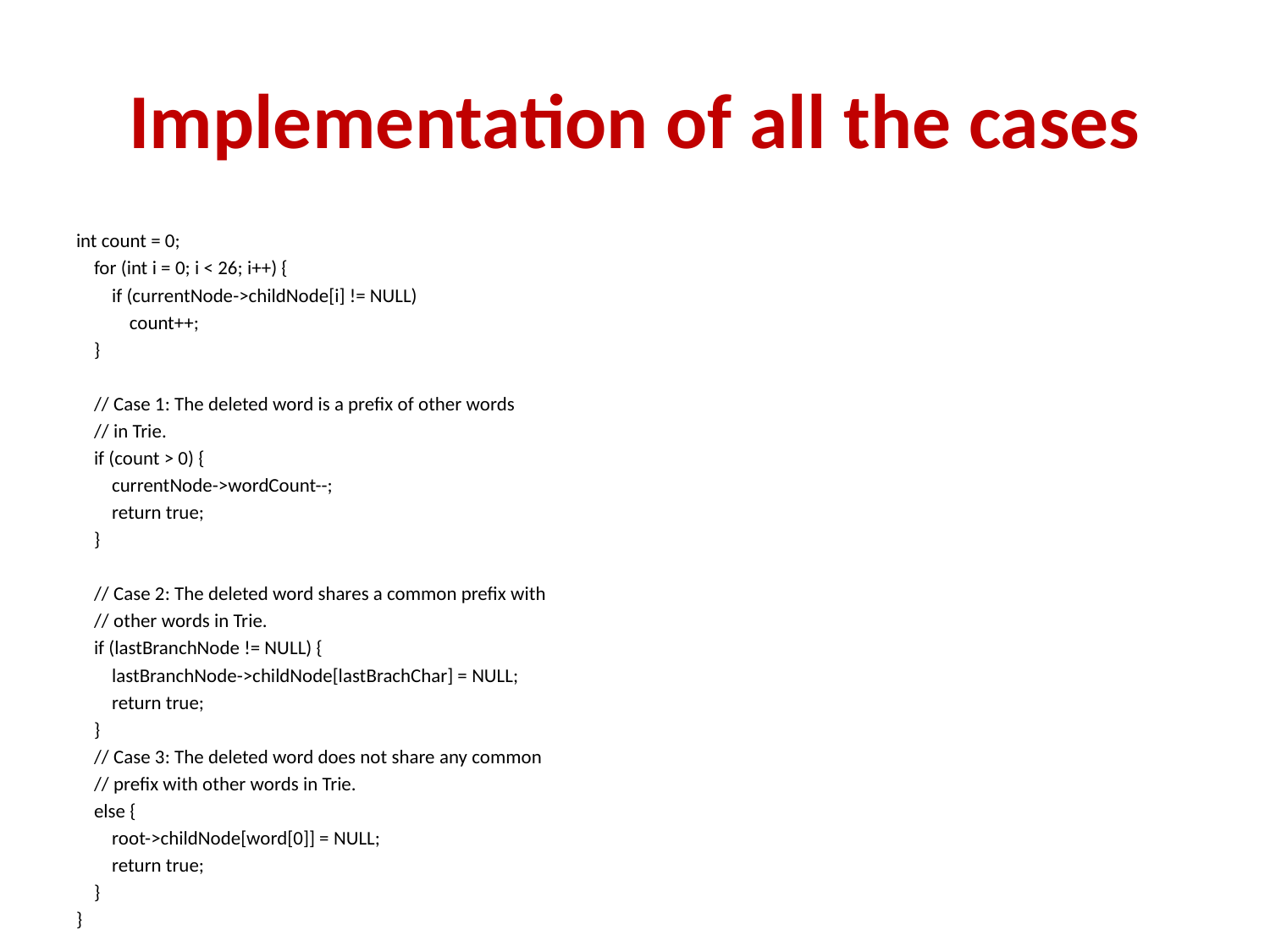

# Implementation of all the cases
int count = 0;
    for (int i = 0; i < 26; i++) {
        if (currentNode->childNode[i] != NULL)
            count++;
    }

    // Case 1: The deleted word is a prefix of other words
    // in Trie.
    if (count > 0) {
        currentNode->wordCount--;
        return true;
    }

    // Case 2: The deleted word shares a common prefix with
    // other words in Trie.
    if (lastBranchNode != NULL) {
        lastBranchNode->childNode[lastBrachChar] = NULL;
        return true;
    }
    // Case 3: The deleted word does not share any common
    // prefix with other words in Trie.
    else {
        root->childNode[word[0]] = NULL;
        return true;
    }
}